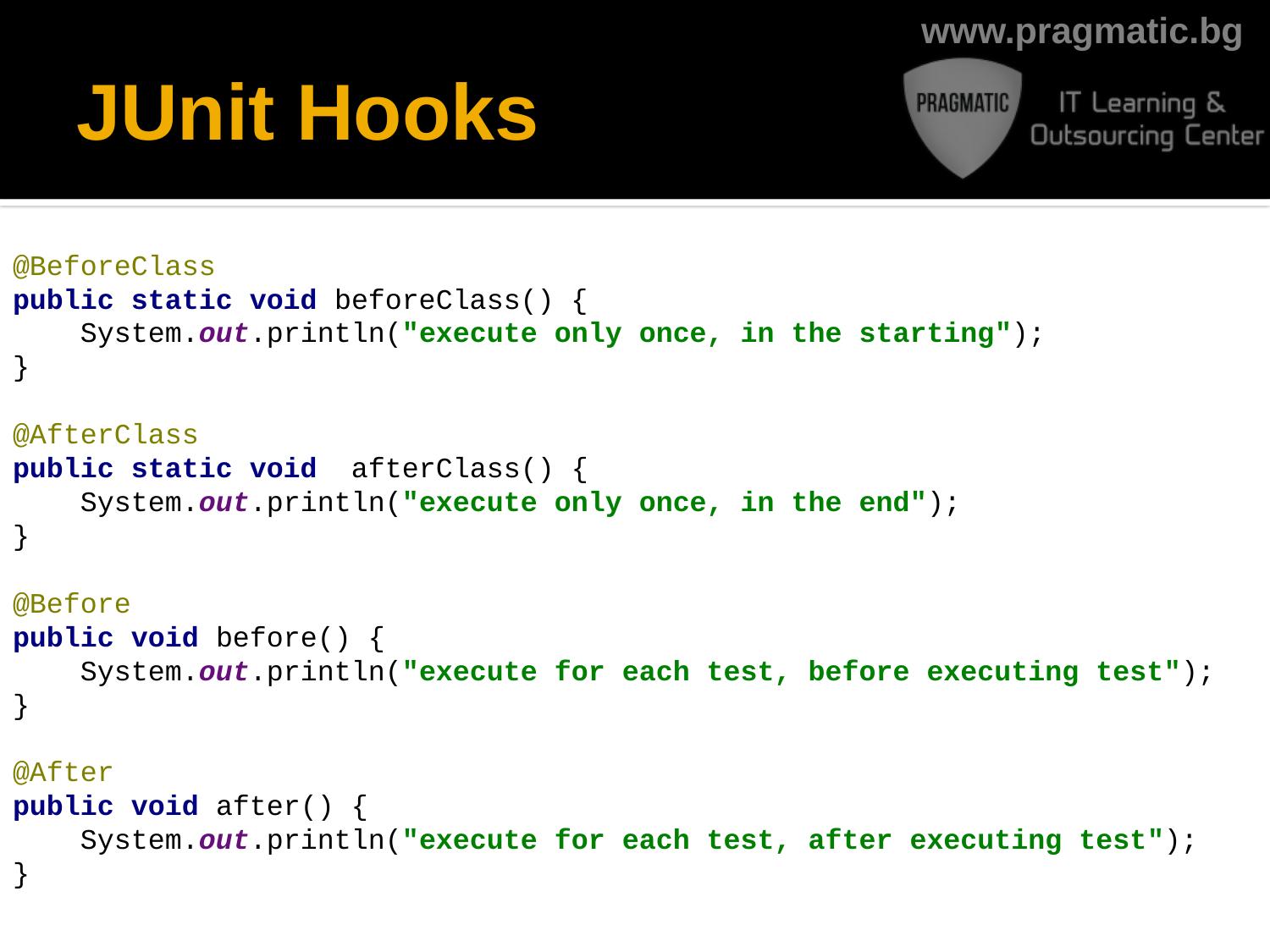

# JUnit Hooks
@BeforeClass
public static void beforeClass() {
    System.out.println("execute only once, in the starting");
}
@AfterClass
public static void  afterClass() {
    System.out.println("execute only once, in the end");
}
@Before
public void before() {
    System.out.println("execute for each test, before executing test");
}
@After
public void after() {
    System.out.println("execute for each test, after executing test");
}